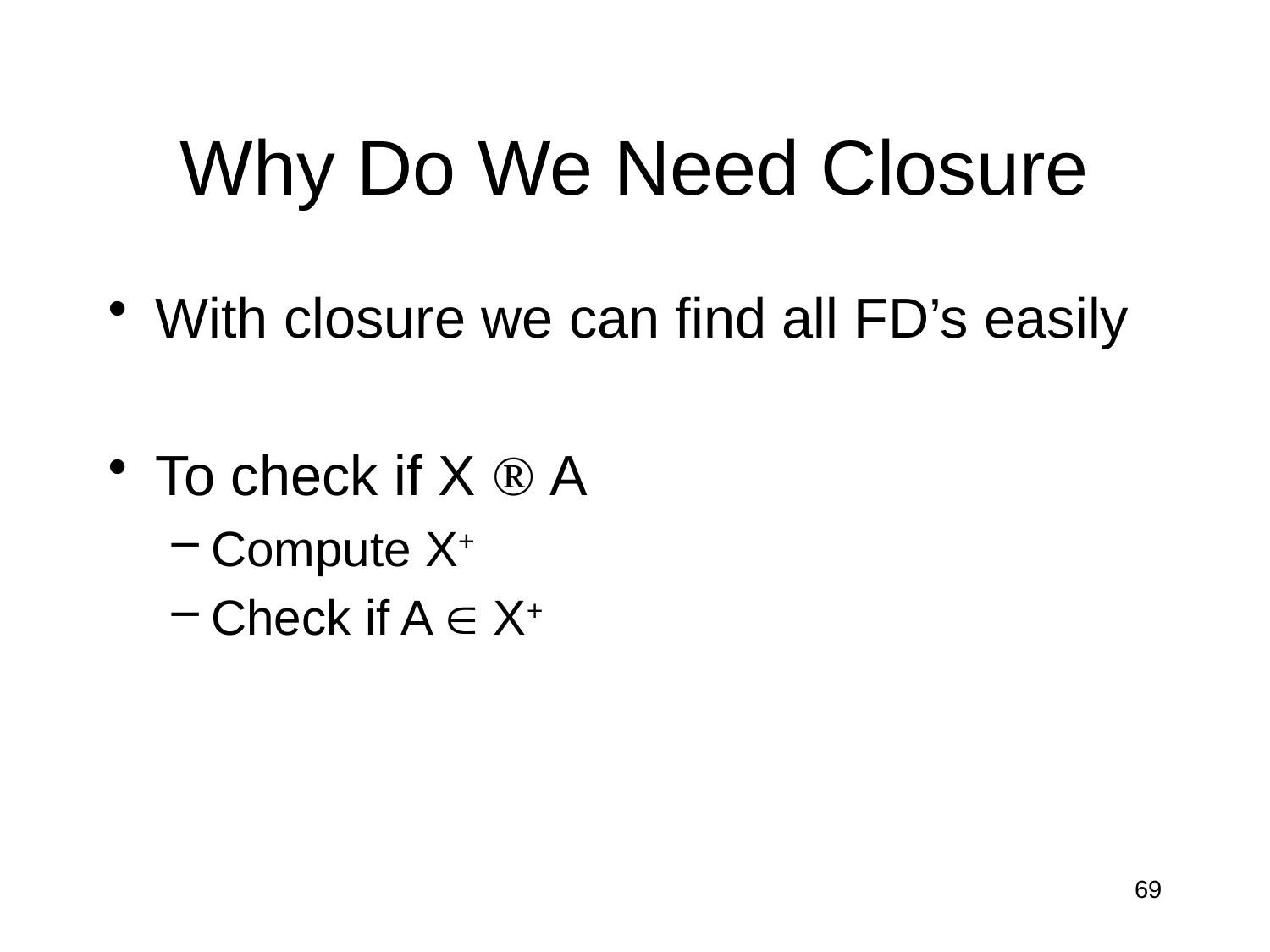

# Why Do We Need Closure
With closure we can find all FD’s easily

To check if X → A
Compute X+
Check if A ∈ X+

69